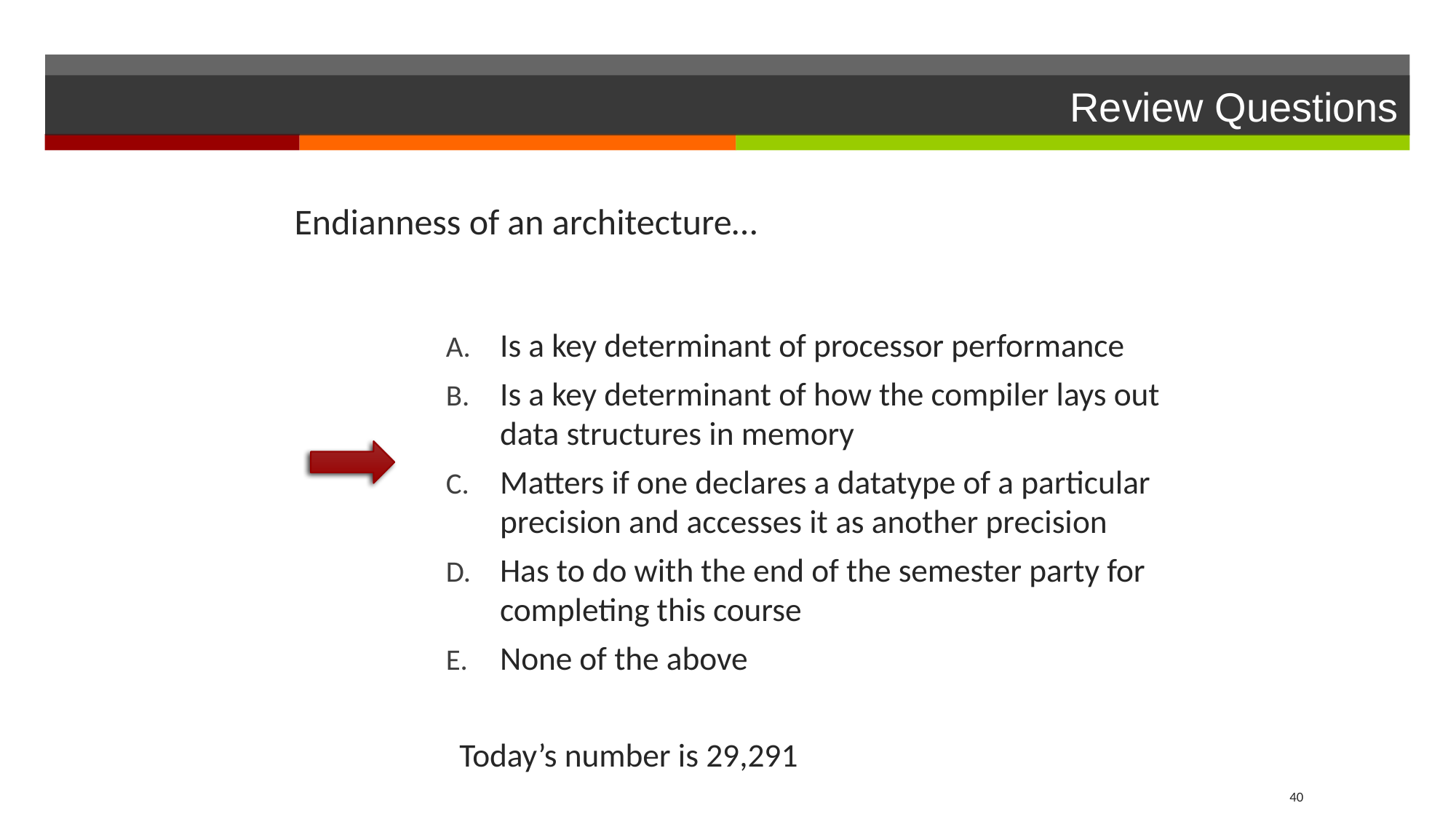

# Review Questions
Endianness of an architecture…
Is a key determinant of processor performance
Is a key determinant of how the compiler lays out data structures in memory
Matters if one declares a datatype of a particular precision and accesses it as another precision
Has to do with the end of the semester party for completing this course
None of the above

Today’s number is 29,291

40